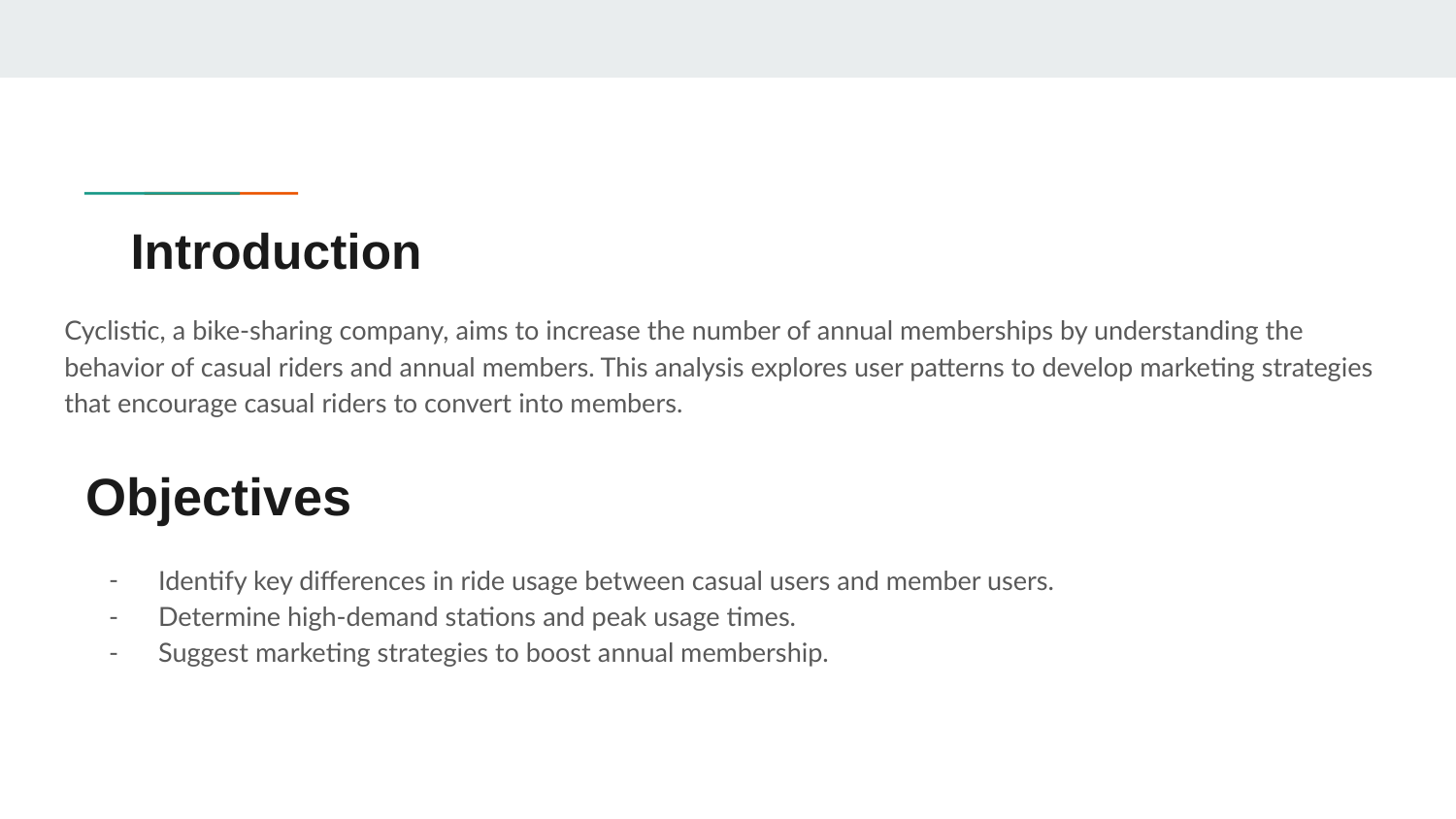

Introduction
Cyclistic, a bike-sharing company, aims to increase the number of annual memberships by understanding the behavior of casual riders and annual members. This analysis explores user patterns to develop marketing strategies that encourage casual riders to convert into members.
# Objectives
Identify key differences in ride usage between casual users and member users.
Determine high-demand stations and peak usage times.
Suggest marketing strategies to boost annual membership.